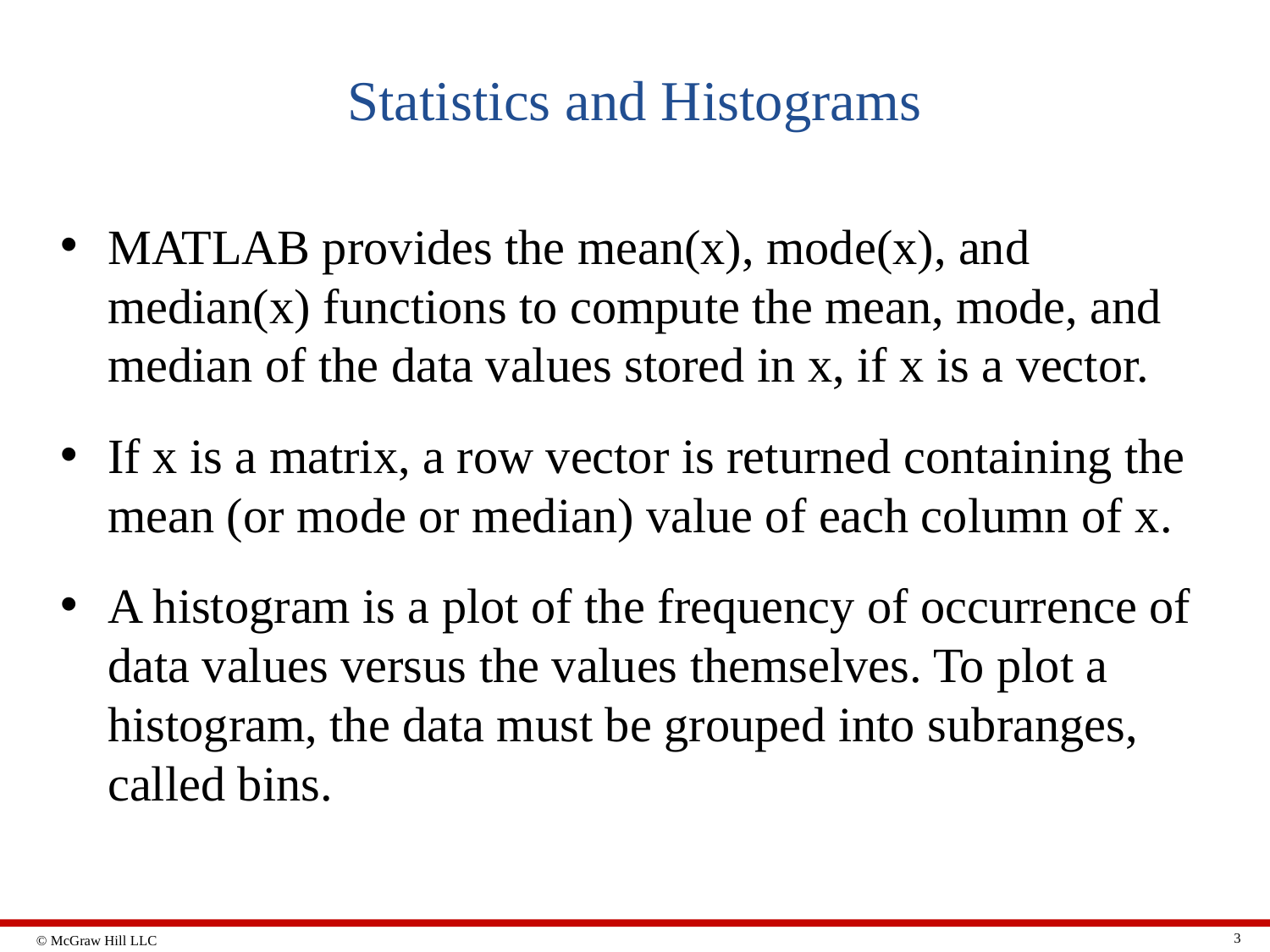

# Statistics and Histograms
MATLAB provides the mean(x), mode(x), and median(x) functions to compute the mean, mode, and median of the data values stored in x, if x is a vector.
If x is a matrix, a row vector is returned containing the mean (or mode or median) value of each column of x.
A histogram is a plot of the frequency of occurrence of data values versus the values themselves. To plot a histogram, the data must be grouped into subranges, called bins.

3